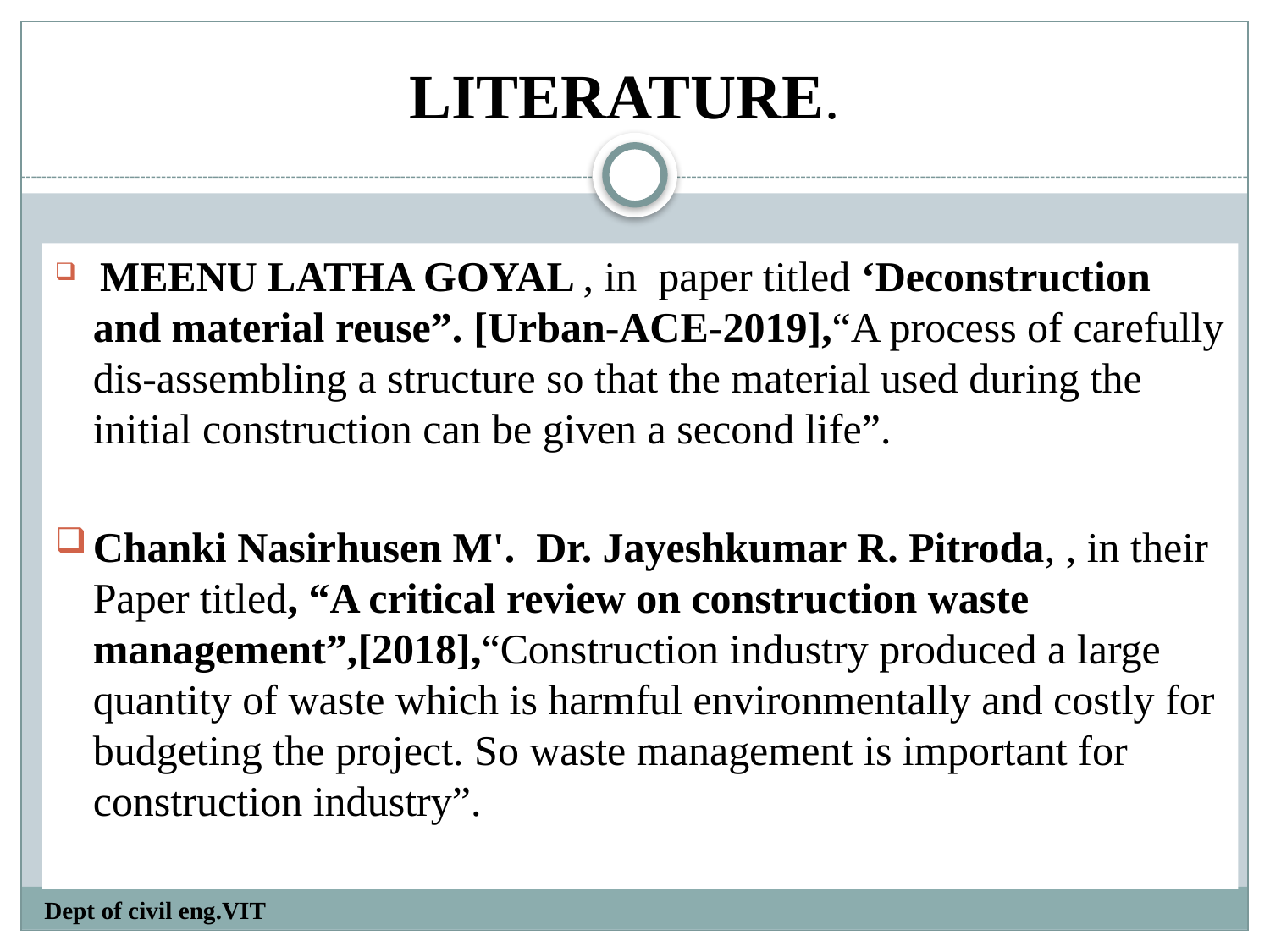

# LITERATURE.
 MEENU LATHA GOYAL , in  paper titled ‘Deconstruction and material reuse”. [Urban-ACE-2019],“A process of carefully dis-assembling a structure so that the material used during the initial construction can be given a second life”.

Chanki Nasirhusen M'.  Dr. Jayeshkumar R. Pitroda, , in their Paper titled, “A critical review on construction waste management”,[2018],“Construction industry produced a large quantity of waste which is harmful environmentally and costly for budgeting the project. So waste management is important for construction industry”.

Dept of civil eng.VIT